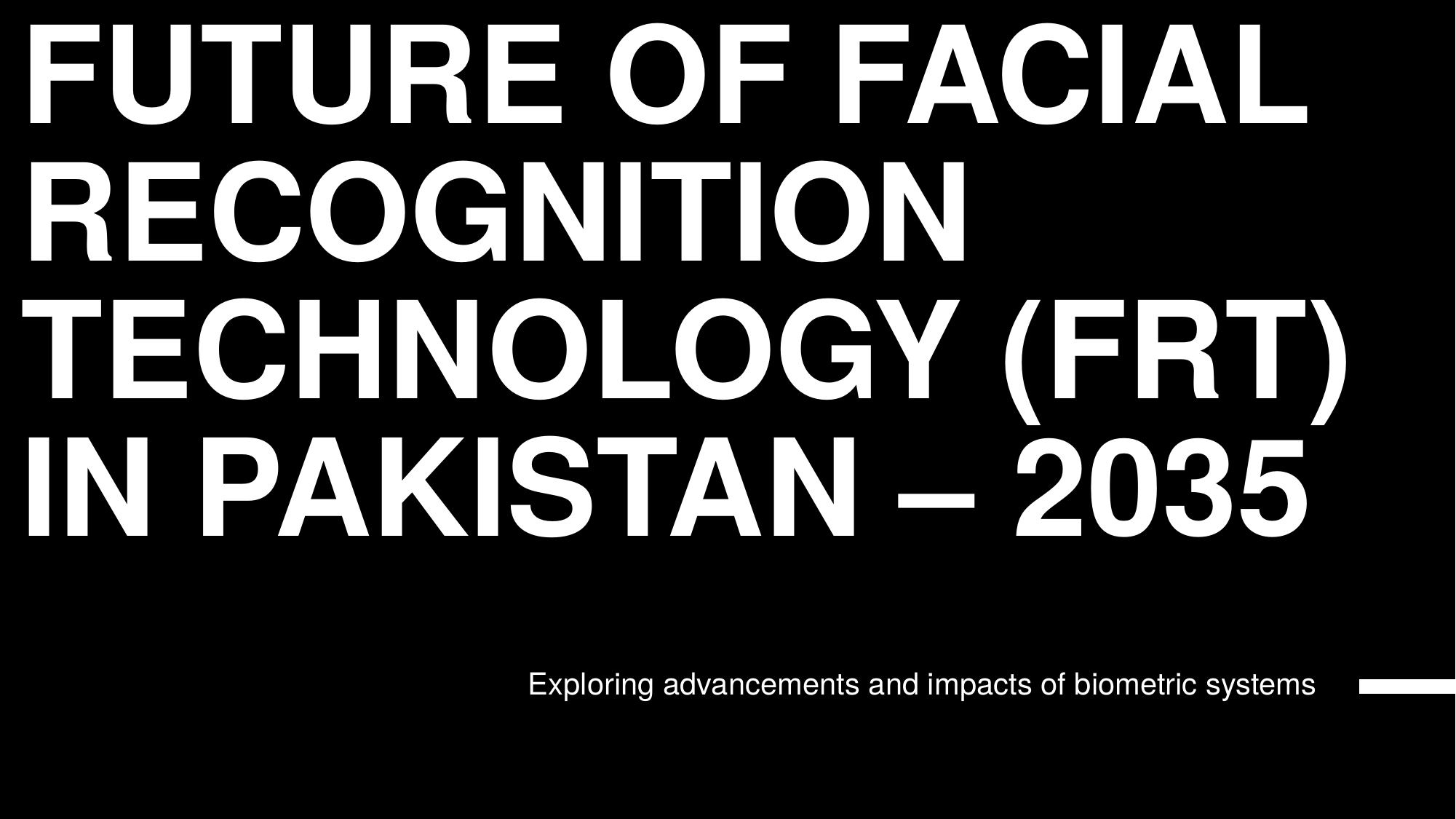

# Future of Facial Recognition Technology (FRT) in Pakistan – 2035
Exploring advancements and impacts of biometric systems